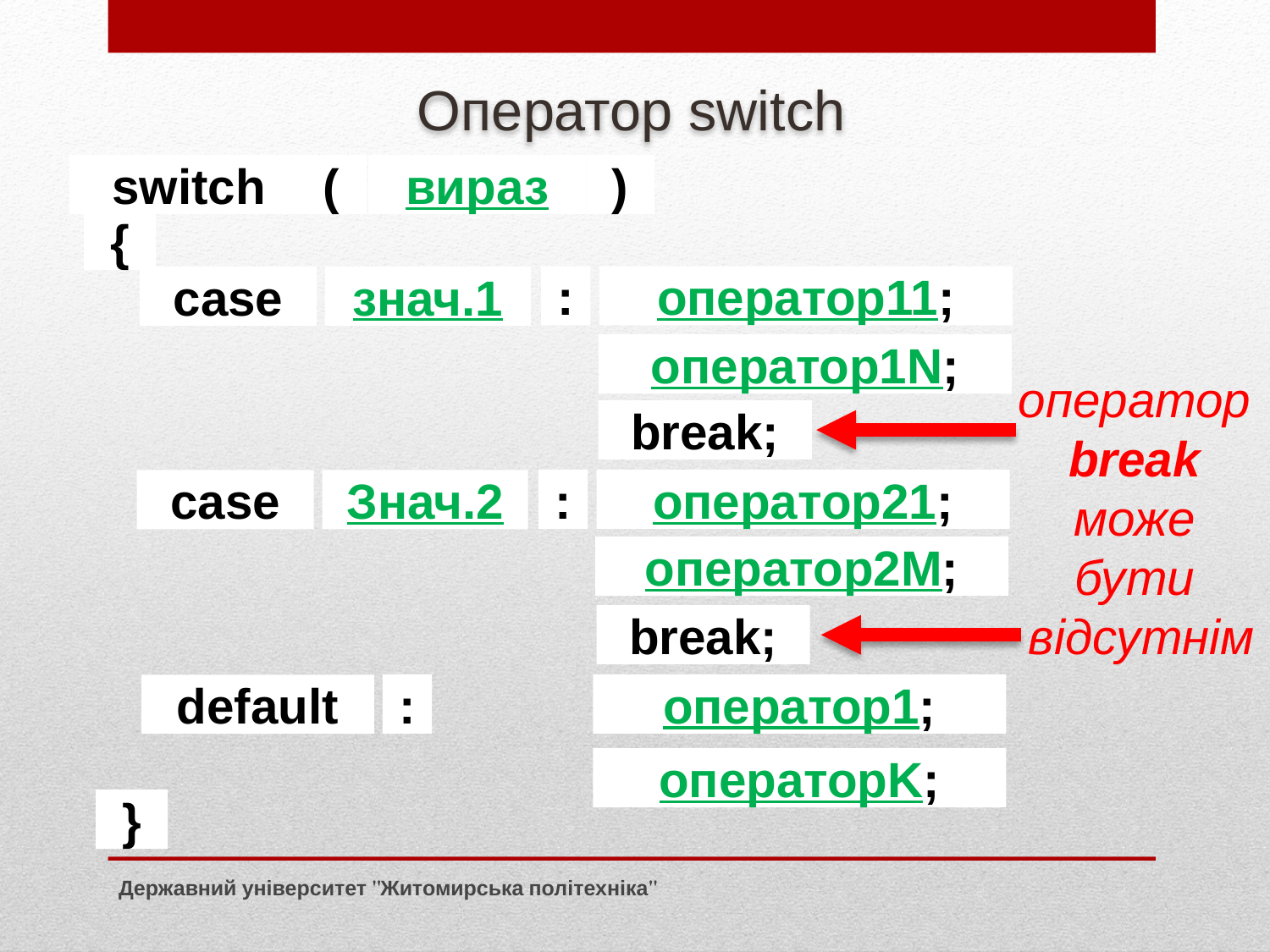

# Оператор switch
)
switch
(
вираз
{
оператор11;
:
case
знач.1
оператор1N;
break;
оператор21;
:
case
Знач.2
оператор2M;
break;
оператор1;
:
default
операторK;
}
оператор
break
може
бути
відсутнім
Державний університет "Житомирська політехніка"